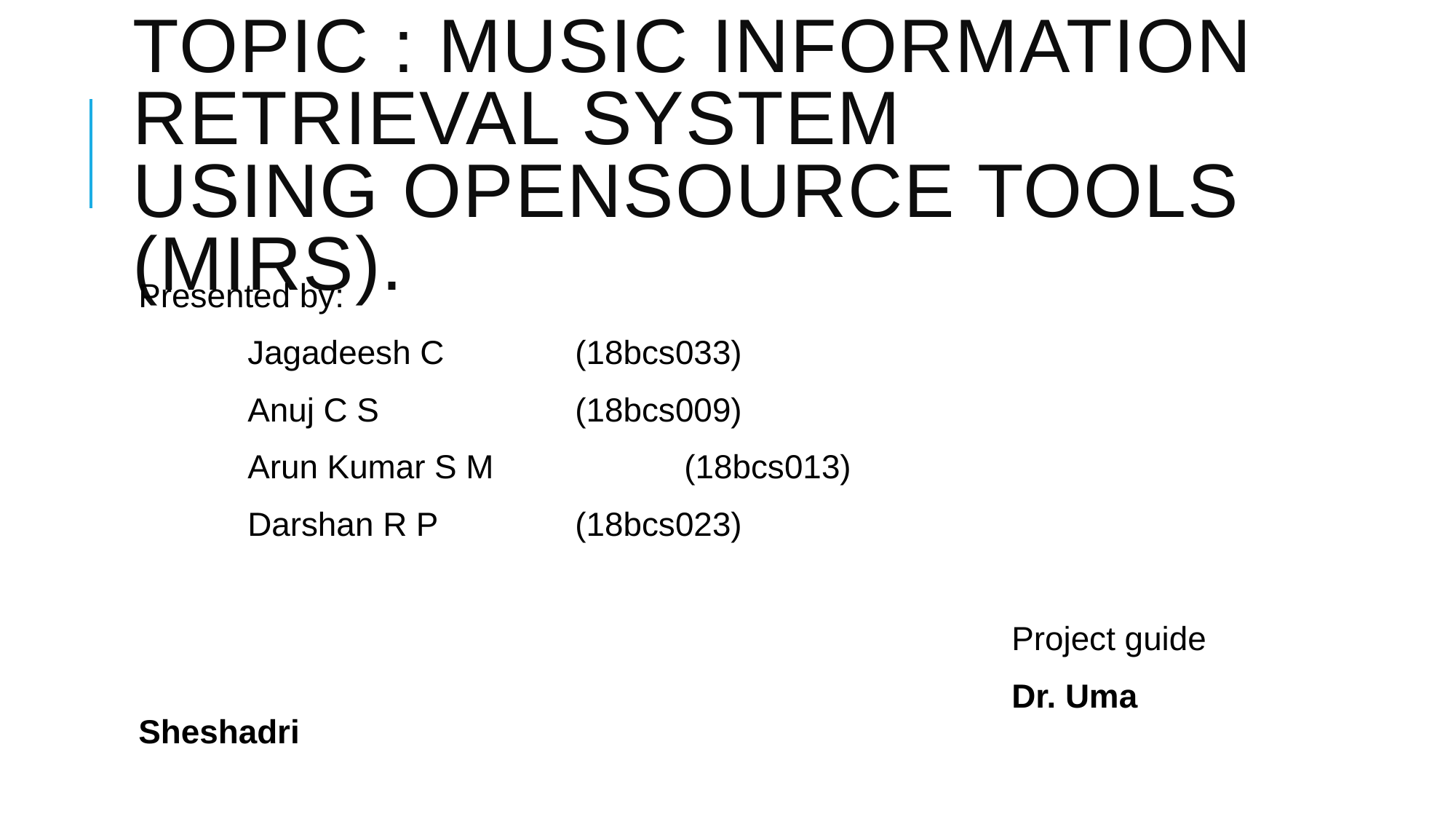

# Topic : Music information retrieval system      		using opensource tools (MIRs).
Presented by:
 	Jagadeesh C		(18bcs033)
 	Anuj C S 		(18bcs009)
 	Arun Kumar S M		(18bcs013)
 	Darshan R P		(18bcs023)

 								Project guide
 								Dr. Uma Sheshadri